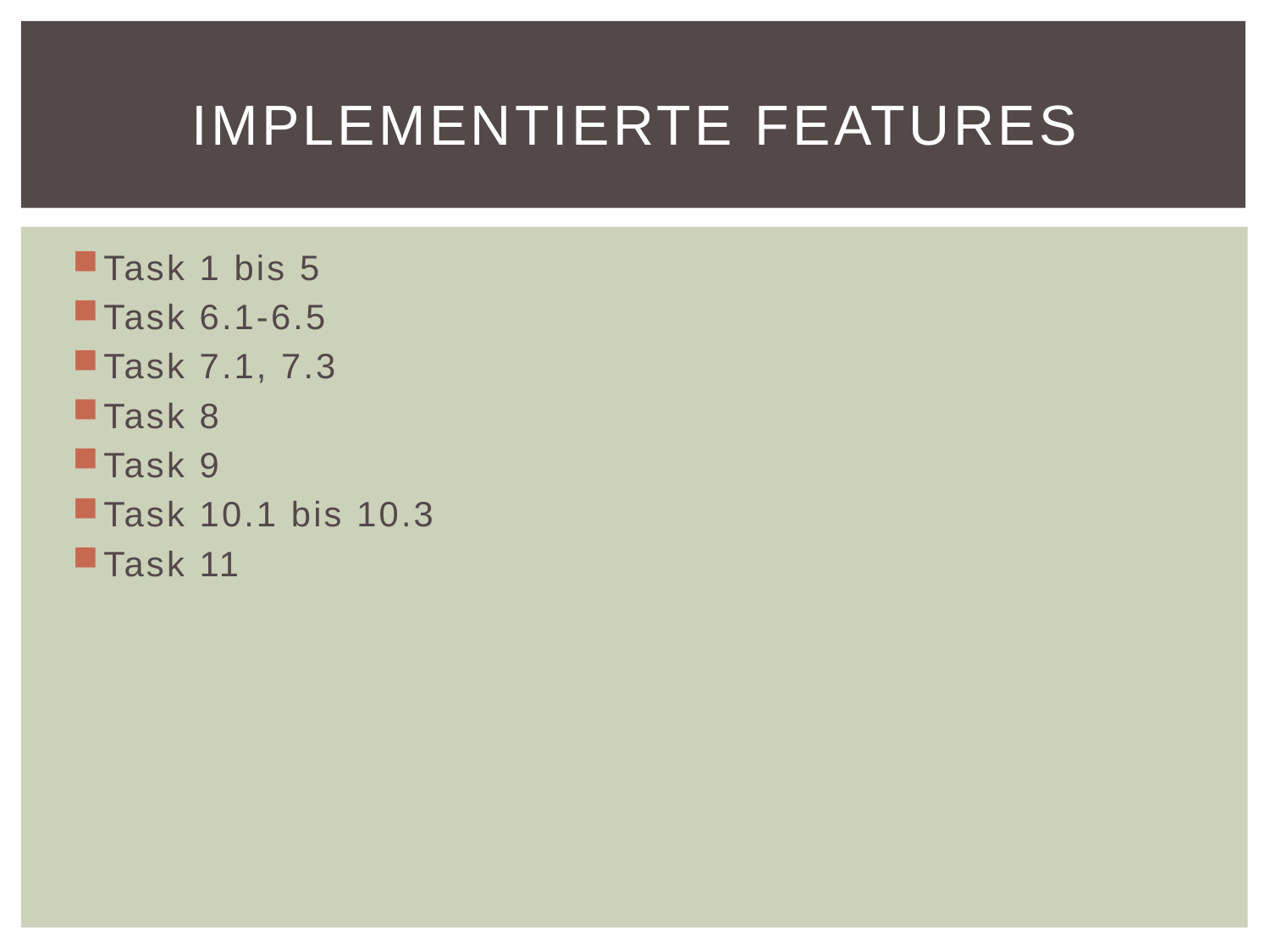

# Implementierte Features
Task 1 bis 5
Task 6.1-6.5
Task 7.1, 7.3
Task 8
Task 9
Task 10.1 bis 10.3
Task 11